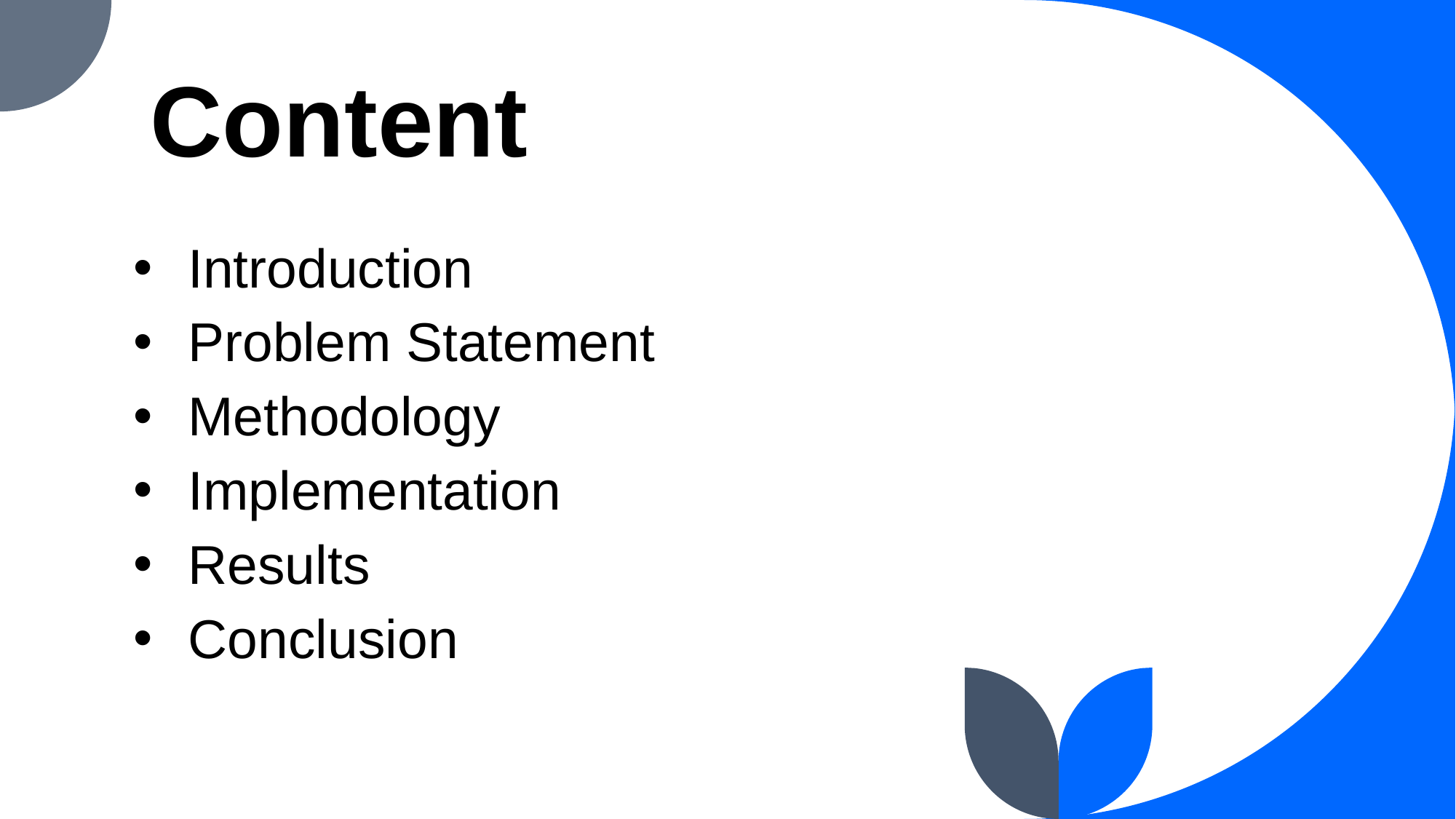

# Content
Introduction
Problem Statement
Methodology
Implementation
Results
Conclusion